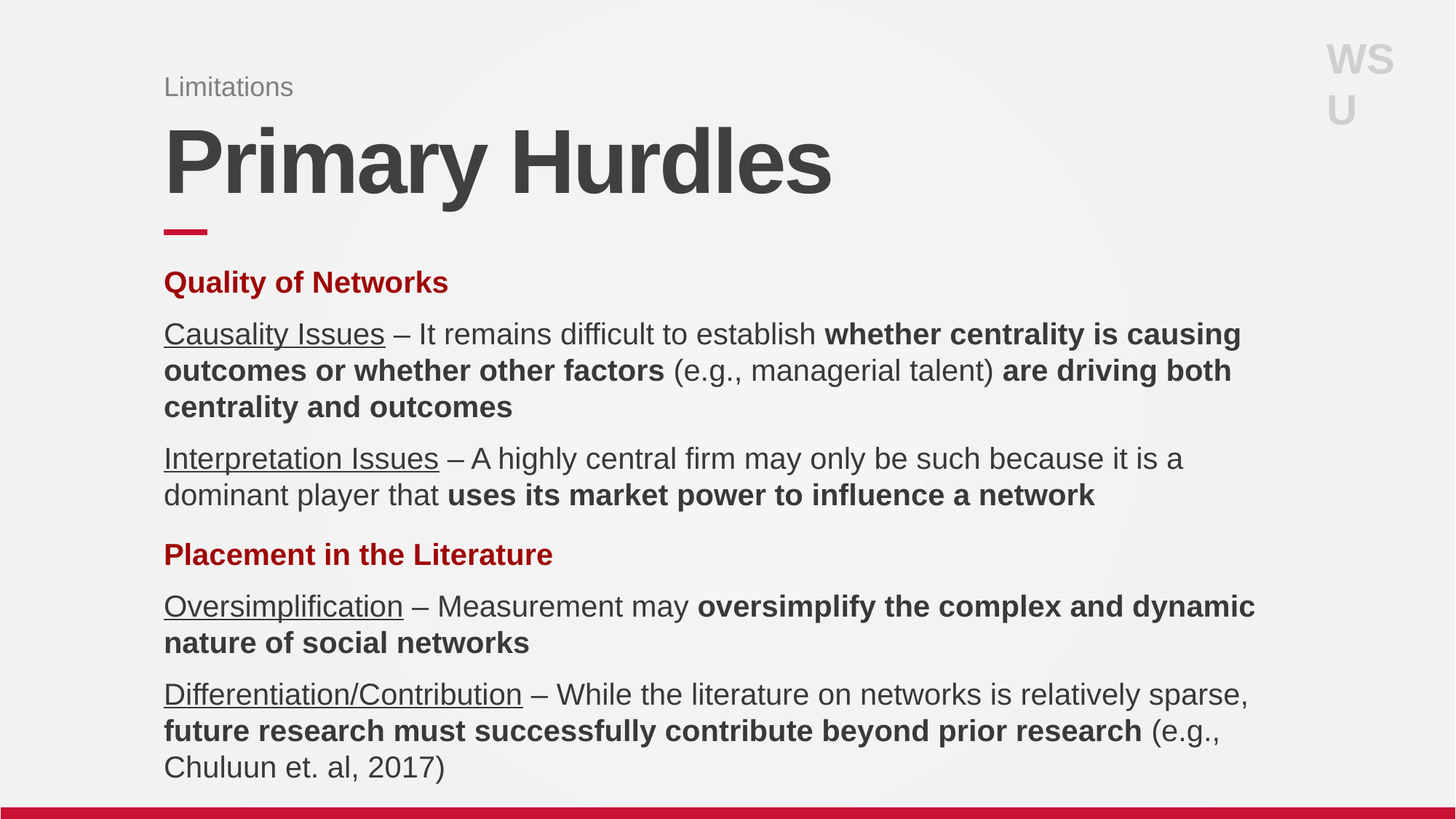

WSU
Limitations
# Primary Hurdles

Quality of Networks
Causality Issues – It remains difficult to establish whether centrality is causing outcomes or whether other factors (e.g., managerial talent) are driving both centrality and outcomes
Interpretation Issues – A highly central firm may only be such because it is a dominant player that uses its market power to influence a network
Placement in the Literature
Oversimplification – Measurement may oversimplify the complex and dynamic nature of social networks
Differentiation/Contribution – While the literature on networks is relatively sparse, future research must successfully contribute beyond prior research (e.g., Chuluun et. al, 2017)